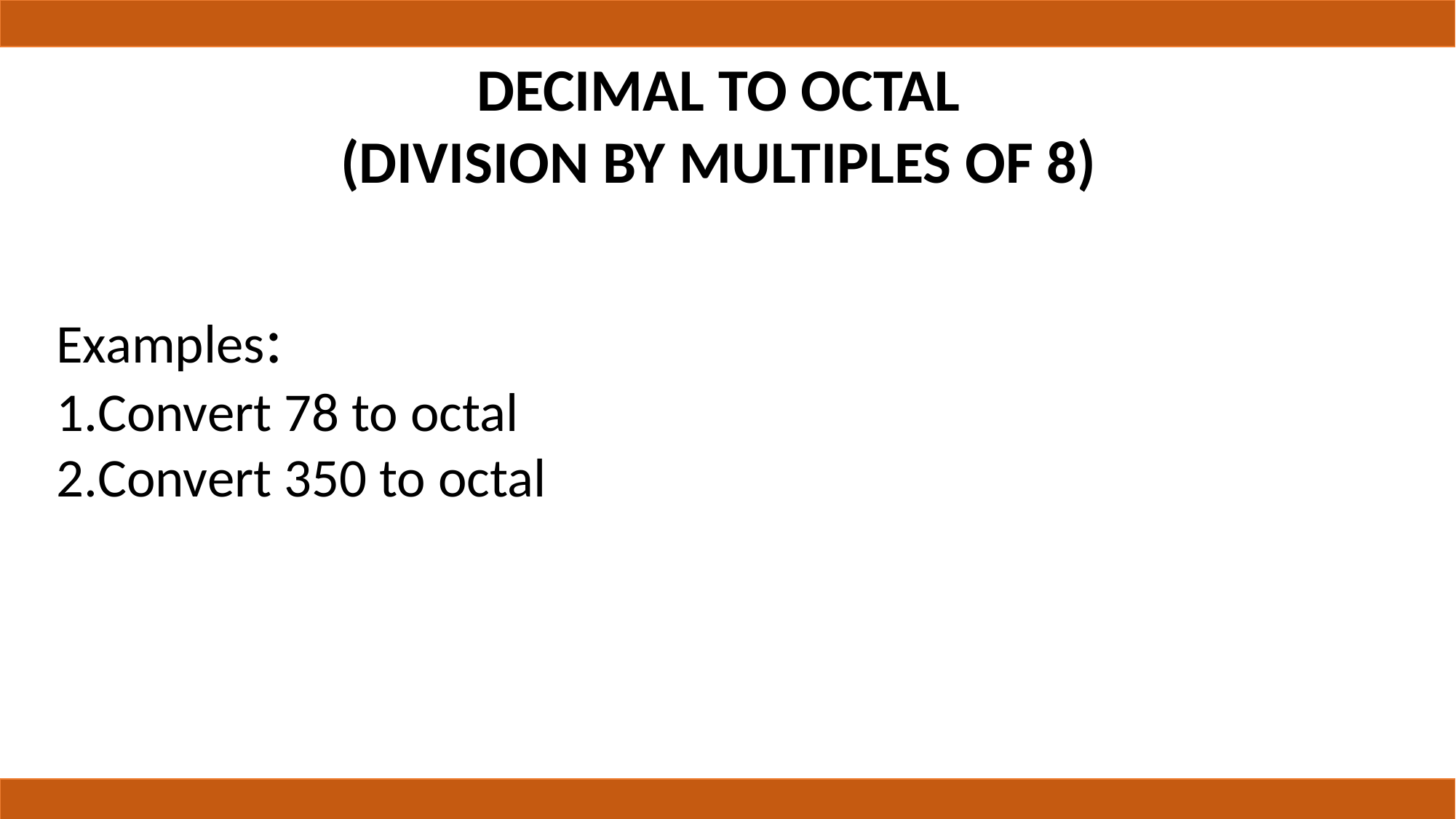

# DECIMAL TO OCTAL (DIVISION BY MULTIPLES OF 8)
Examples:
Convert 78 to octal
Convert 350 to octal